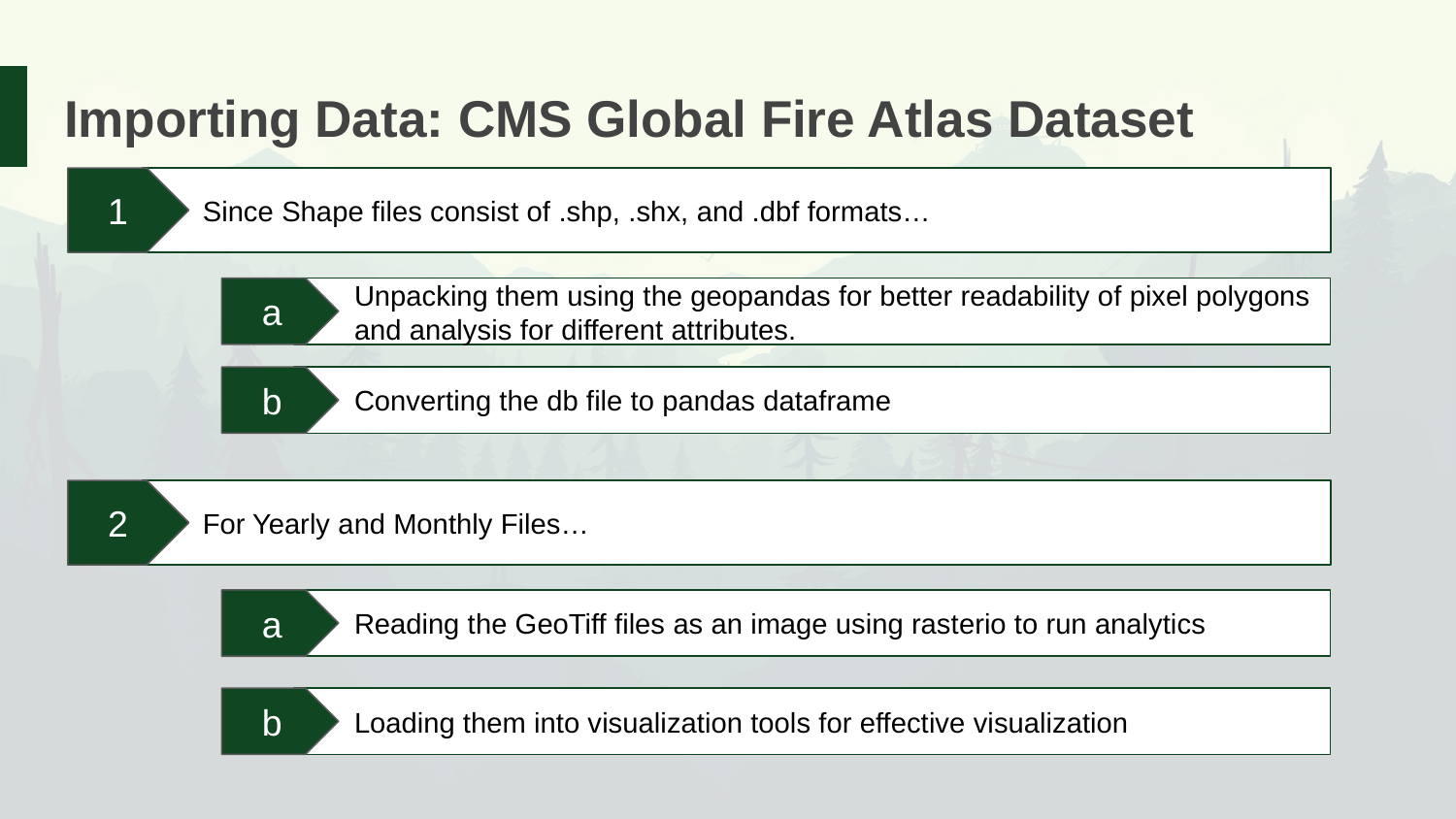

# Importing Data: CMS Global Fire Atlas Dataset
1
Since Shape files consist of .shp, .shx, and .dbf formats…
a
Unpacking them using the geopandas for better readability of pixel polygons and analysis for different attributes.
b
Converting the db file to pandas dataframe
2
For Yearly and Monthly Files…
a
Reading the GeoTiff files as an image using rasterio to run analytics
b
Loading them into visualization tools for effective visualization